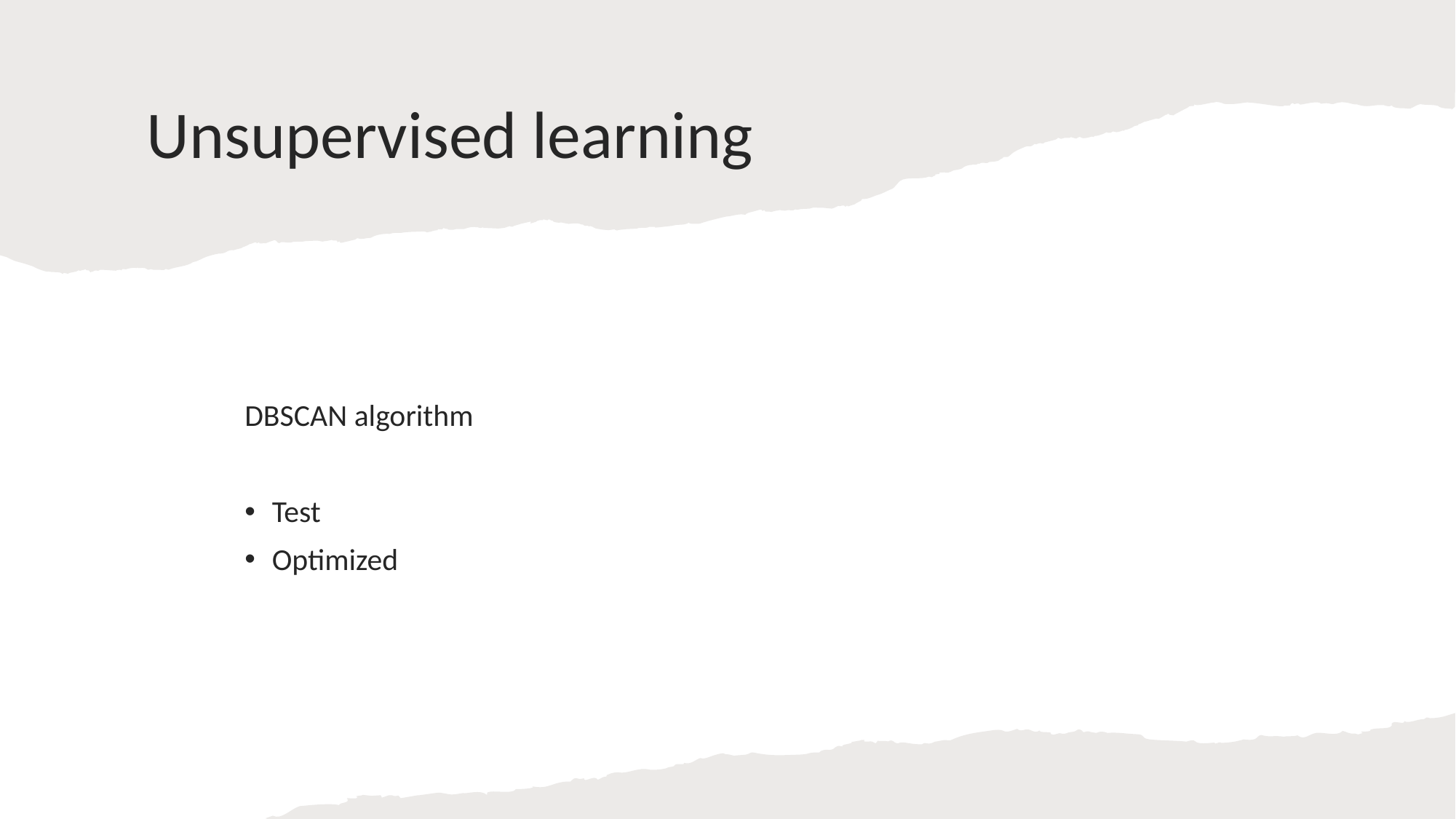

# Unsupervised learning
DBSCAN algorithm

Test
Optimized